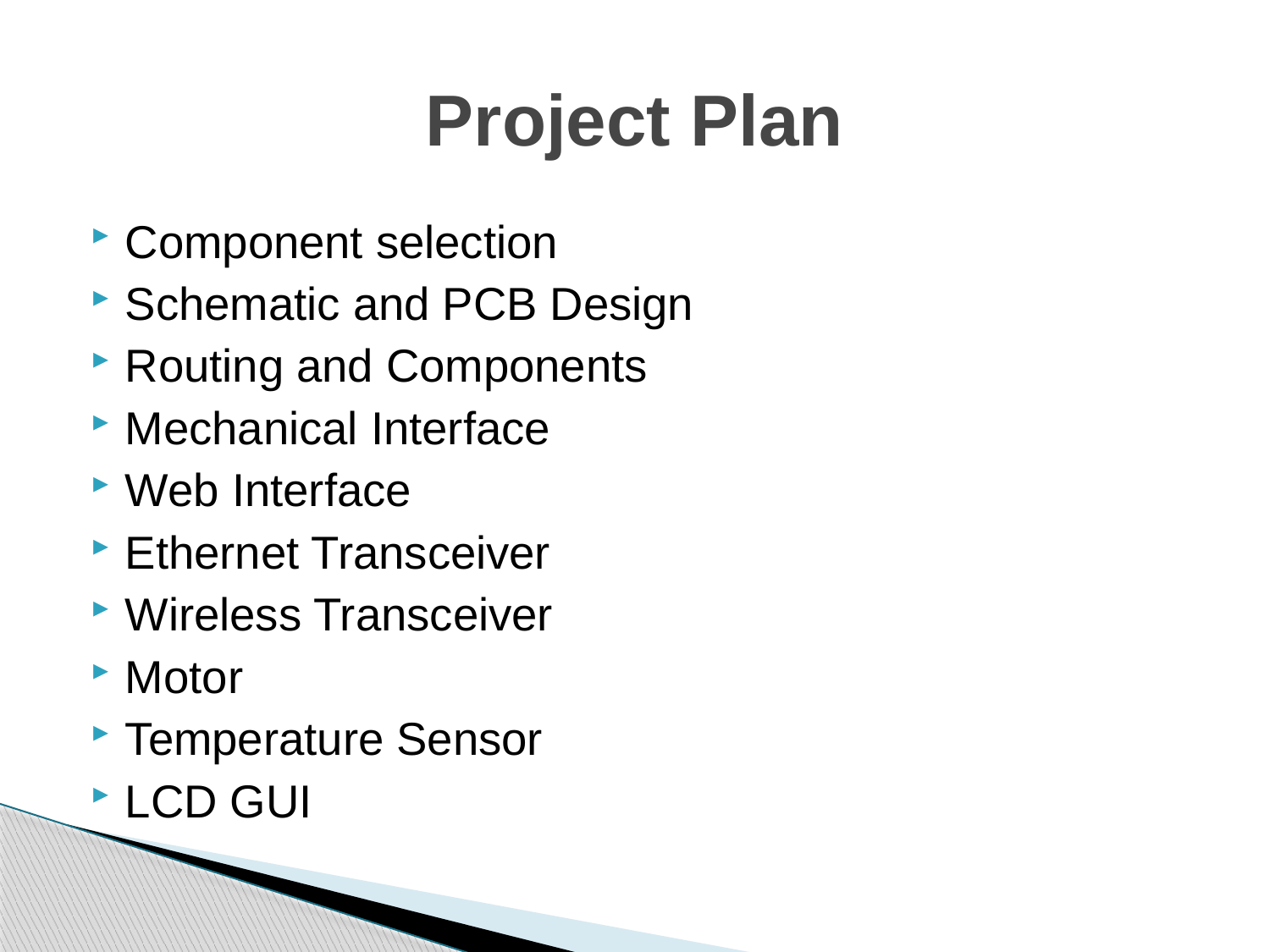

# Project Plan
Component selection
Schematic and PCB Design
Routing and Components
Mechanical Interface
Web Interface
Ethernet Transceiver
Wireless Transceiver
Motor
Temperature Sensor
LCD GUI